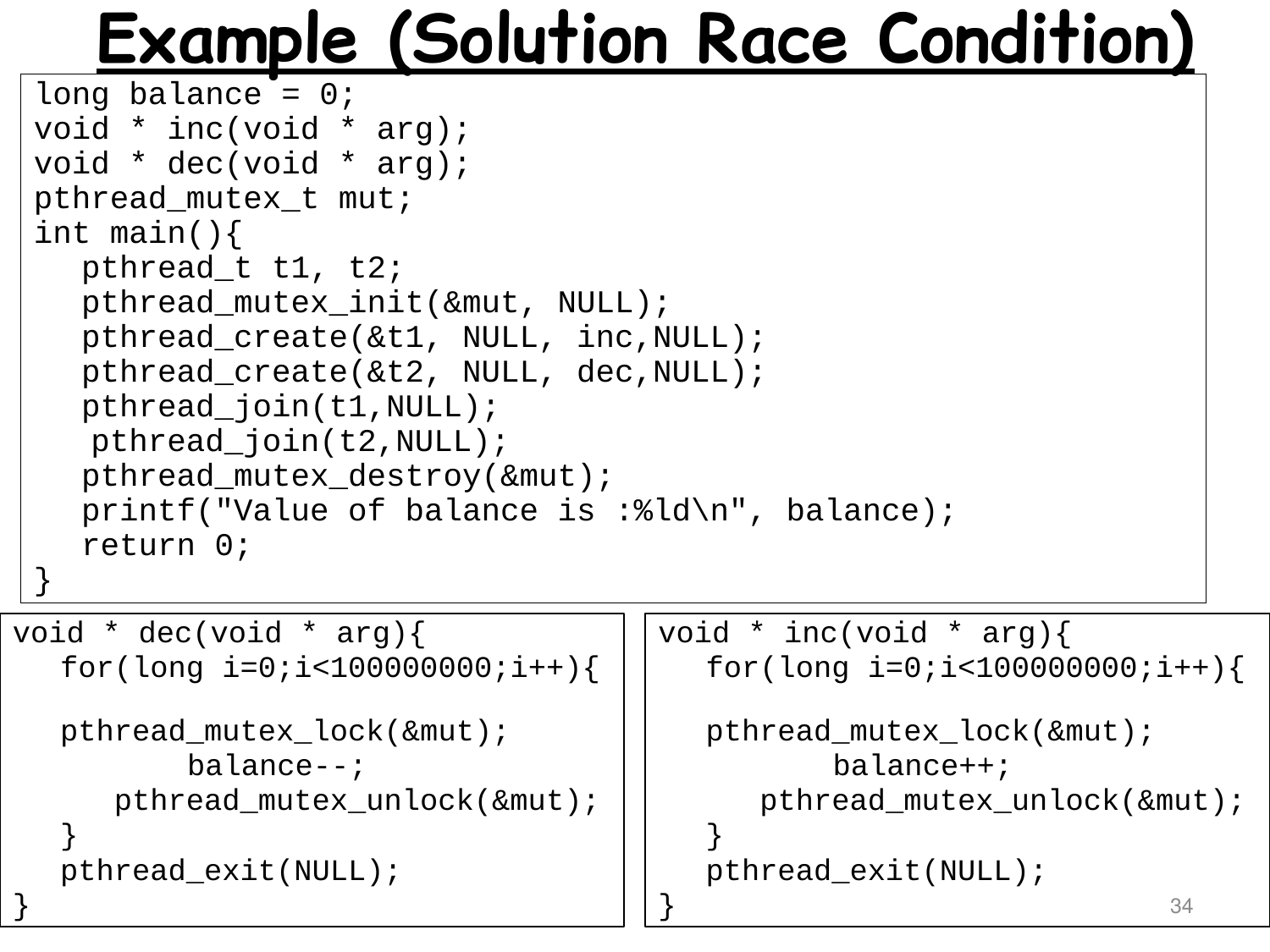

Example (Solution Race Condition)
long balance = 0;
void * inc(void * arg);
void * dec(void * arg);
pthread_mutex_t mut;
int main(){
	pthread_t t1, t2;
	pthread_mutex_init(&mut, NULL);
	pthread_create(&t1, NULL, inc,NULL);
	pthread_create(&t2, NULL, dec,NULL);
	pthread_join(t1,NULL);
   pthread_join(t2,NULL);
	pthread_mutex_destroy(&mut);
	printf("Value of balance is :%ld\n", balance);
	return 0;
}
void * dec(void * arg){
	for(long i=0;i<100000000;i++){
		pthread_mutex_lock(&mut);
		balance--;
	   pthread_mutex_unlock(&mut);
	}
	pthread_exit(NULL);
}
void * inc(void * arg){
	for(long i=0;i<100000000;i++){
		pthread_mutex_lock(&mut);
		balance++;
	   pthread_mutex_unlock(&mut);
	}
	pthread_exit(NULL);
}
34